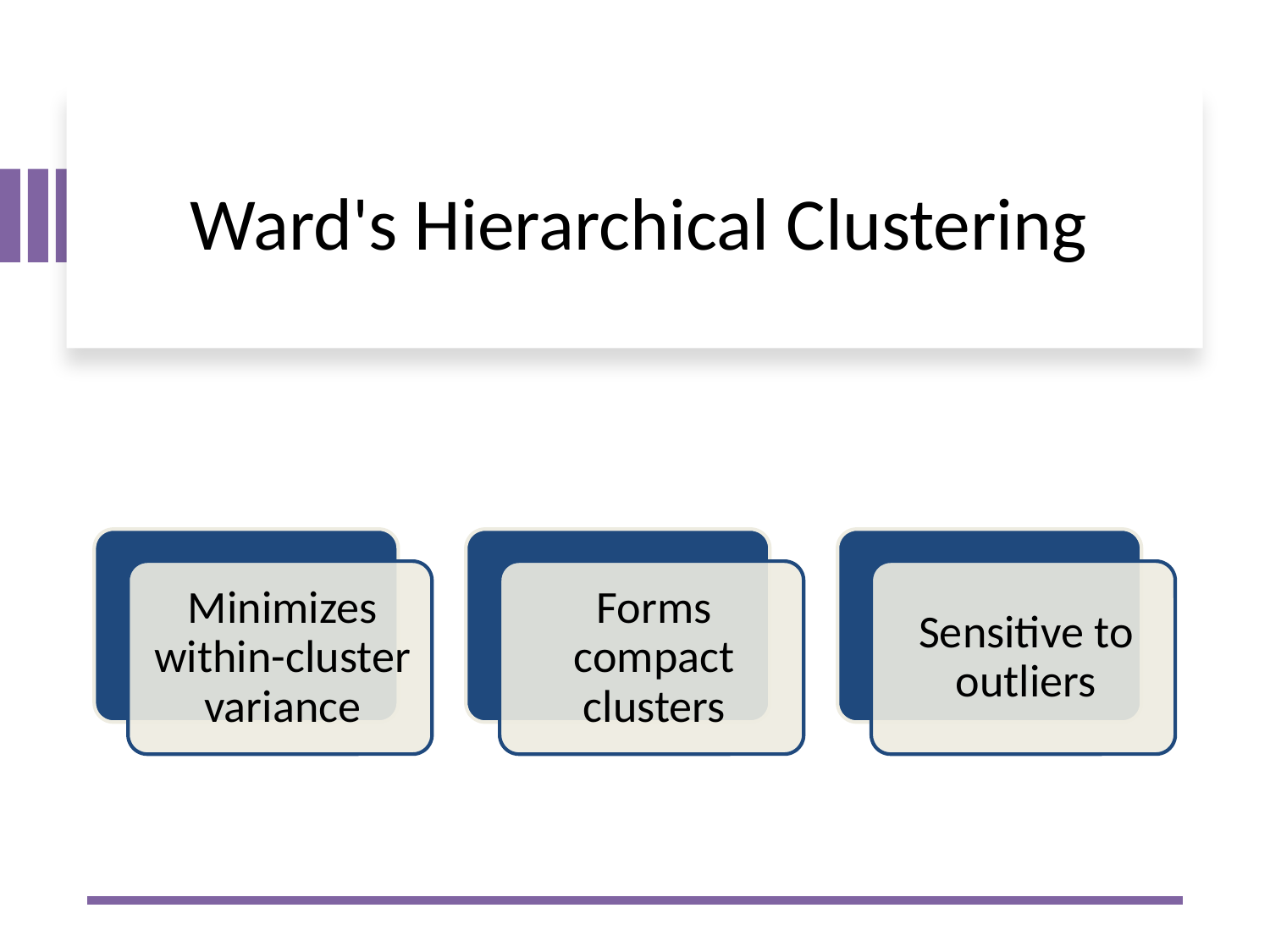

# Ward's Hierarchical Clustering

Minimizes within-cluster variance
Forms compact clusters
Sensitive to outliers